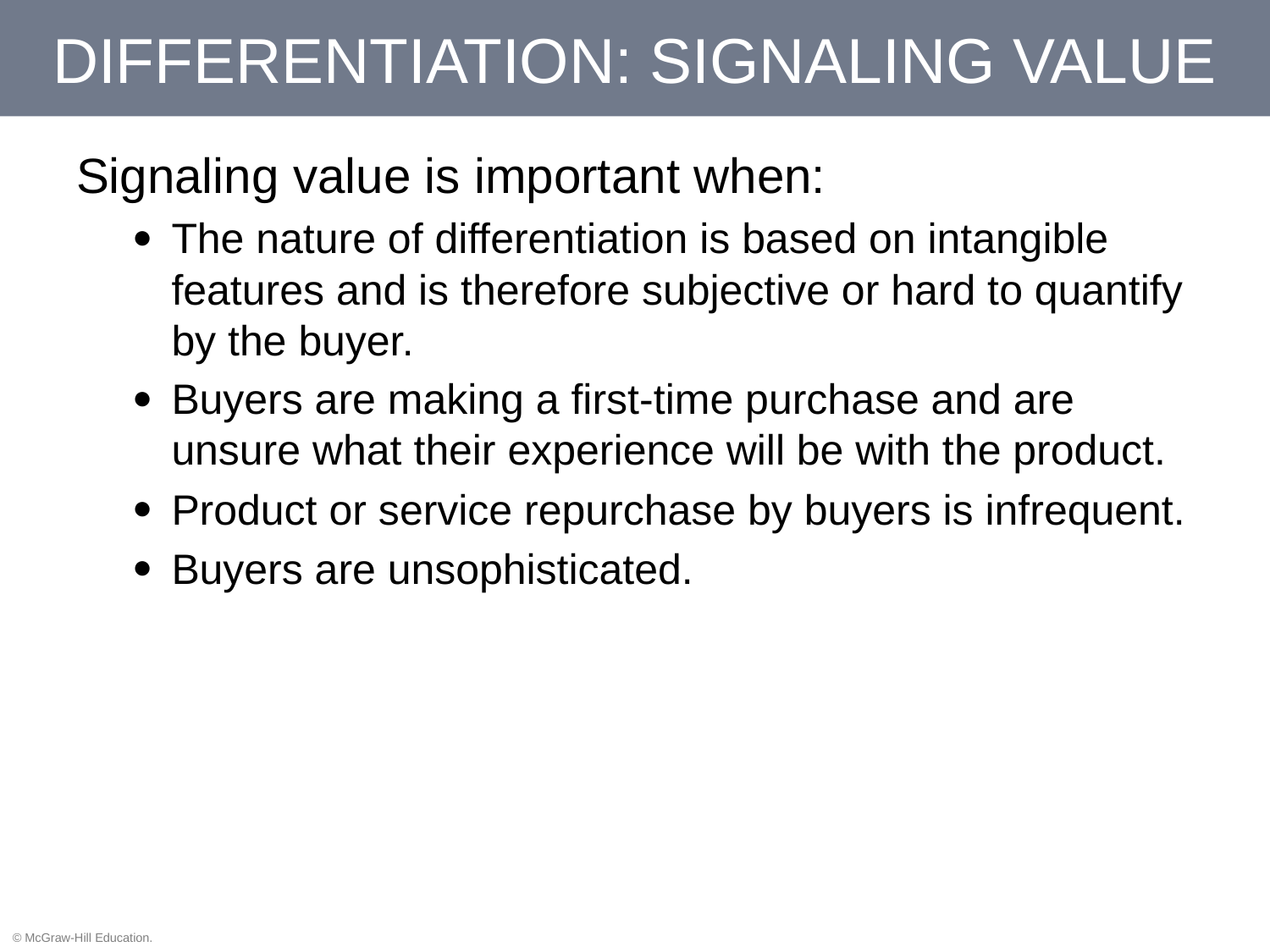

# DIFFERENTIATION: SIGNALING VALUE
Signaling value is important when:
The nature of differentiation is based on intangible features and is therefore subjective or hard to quantify by the buyer.
Buyers are making a first-time purchase and are unsure what their experience will be with the product.
Product or service repurchase by buyers is infrequent.
Buyers are unsophisticated.